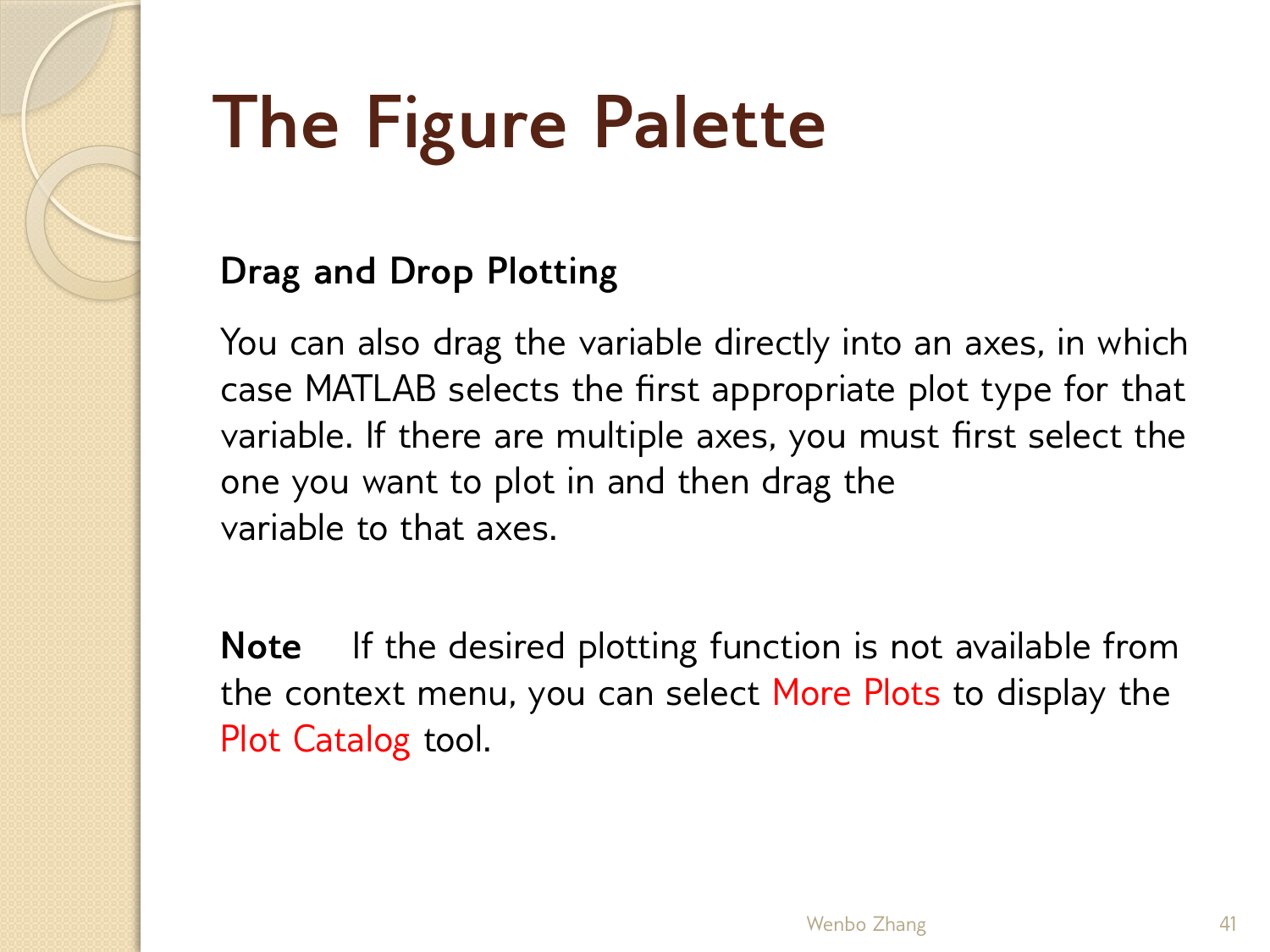

# The Figure Palette
Drag and Drop Plotting
You can also drag the variable directly into an axes, in which case MATLAB selects the first appropriate plot type for that variable. If there are multiple axes, you must first select the one you want to plot in and then drag the
variable to that axes.
Note    If the desired plotting function is not available from the context menu, you can select More Plots to display the Plot Catalog tool.
Wenbo Zhang
41